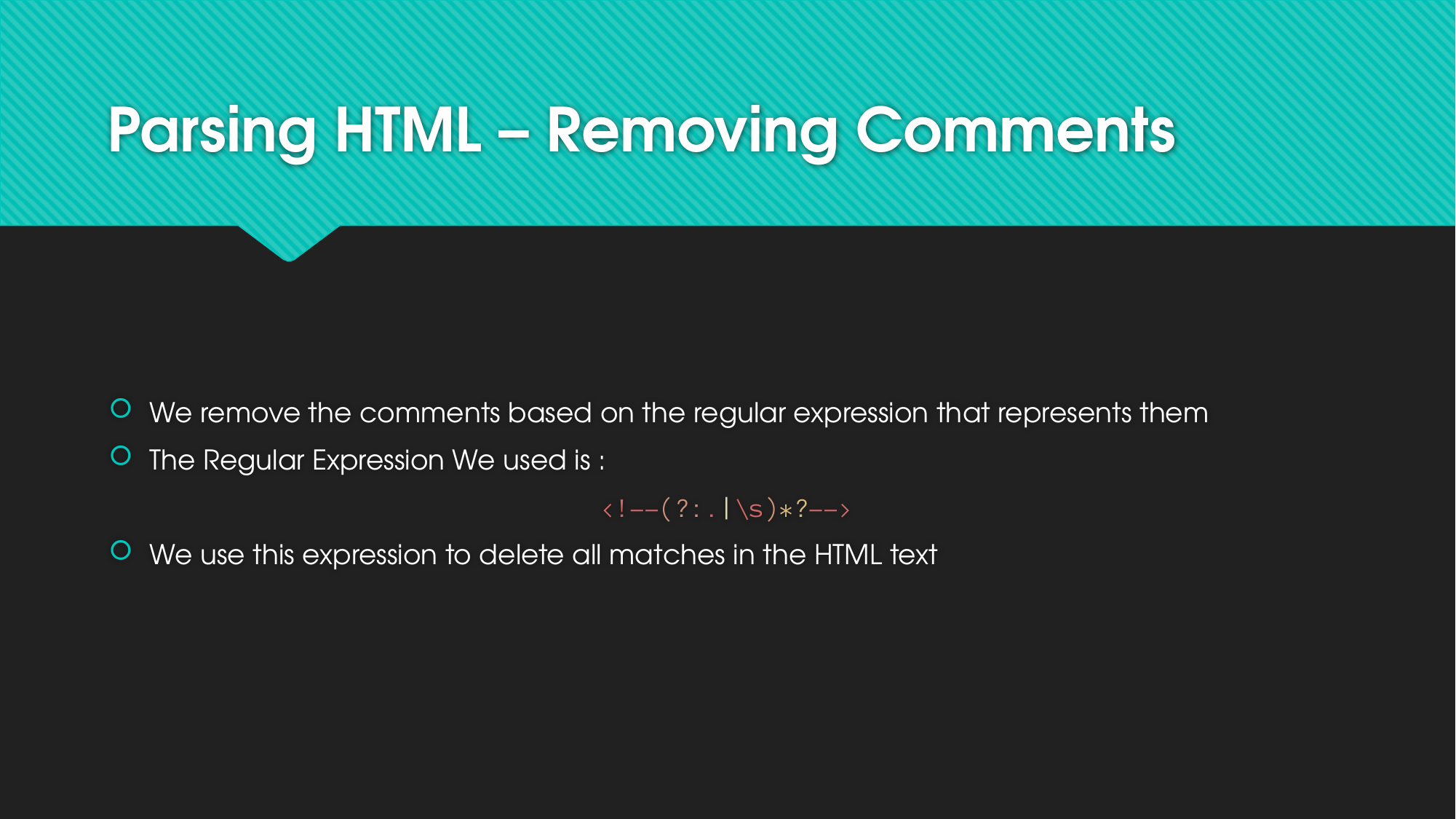

# Parsing HTML – Removing Comments
We remove the comments based on the regular expression that represents them
The Regular Expression We used is :
<!--(?:.|\s)*?-->
We use this expression to delete all matches in the HTML text